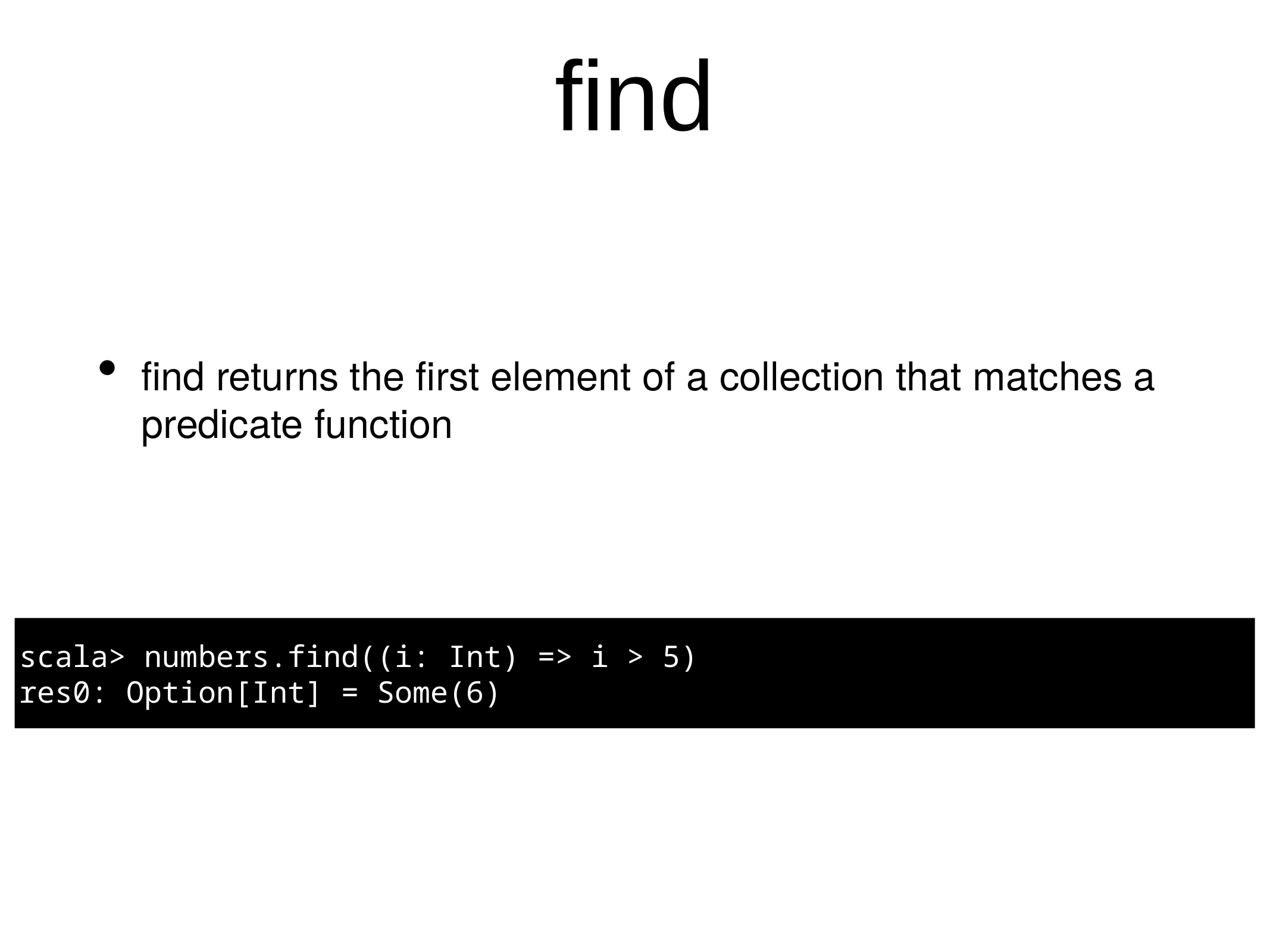

# find
find returns the first element of a collection that matches a predicate function
scala> numbers.find((i: Int) => i > 5)
res0: Option[Int] = Some(6)